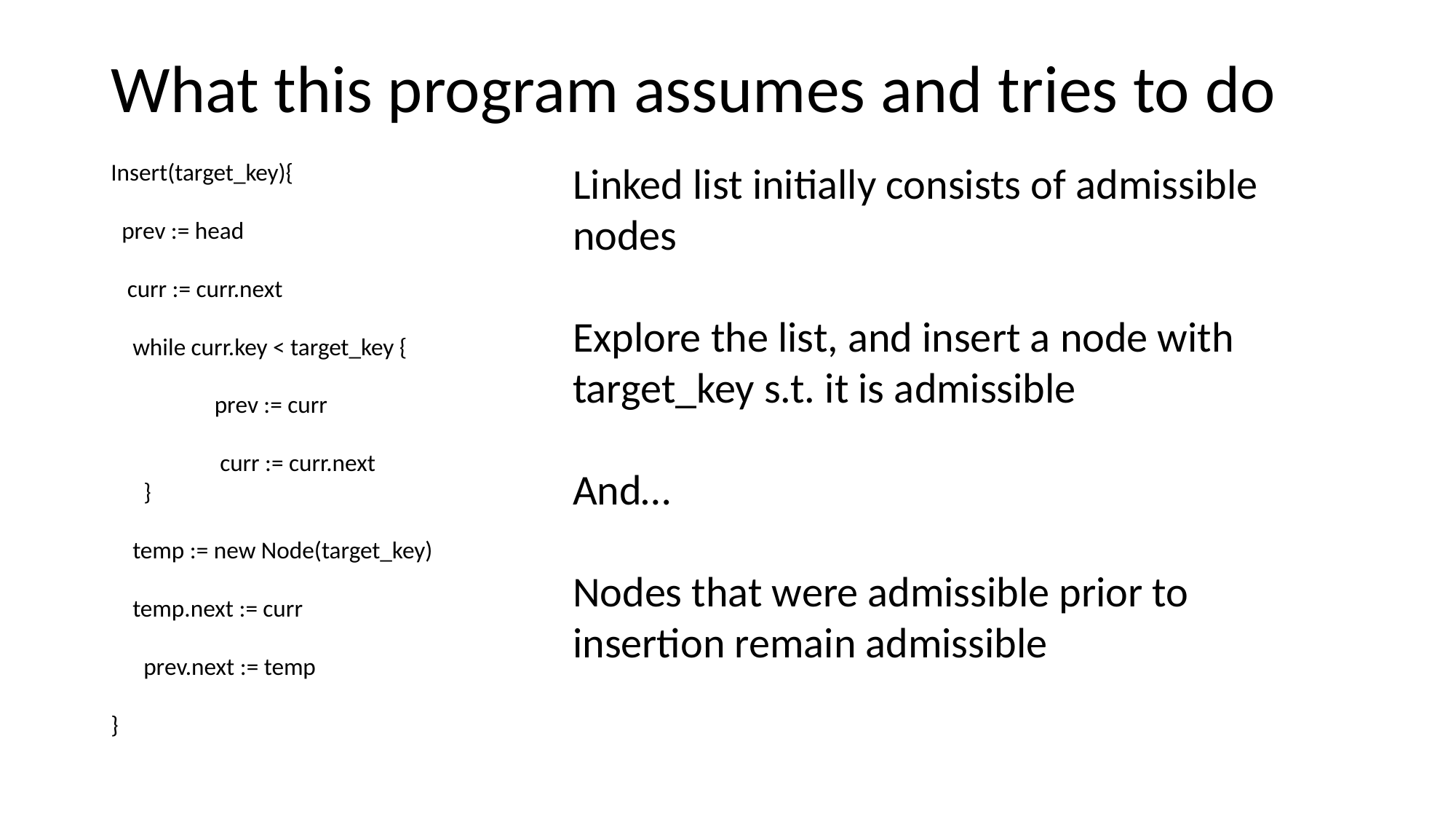

# What this program assumes and tries to do
Insert(target_key){

  prev := head

   curr := curr.next

    while curr.key < target_key {

                   prev := curr

                    curr := curr.next
      }

    temp := new Node(target_key)

    temp.next := curr

      prev.next := temp

}

Linked list initially consists of admissible nodes

Explore the list, and insert a node with target_key s.t. it is admissible

And…

Nodes that were admissible prior to insertion remain admissible